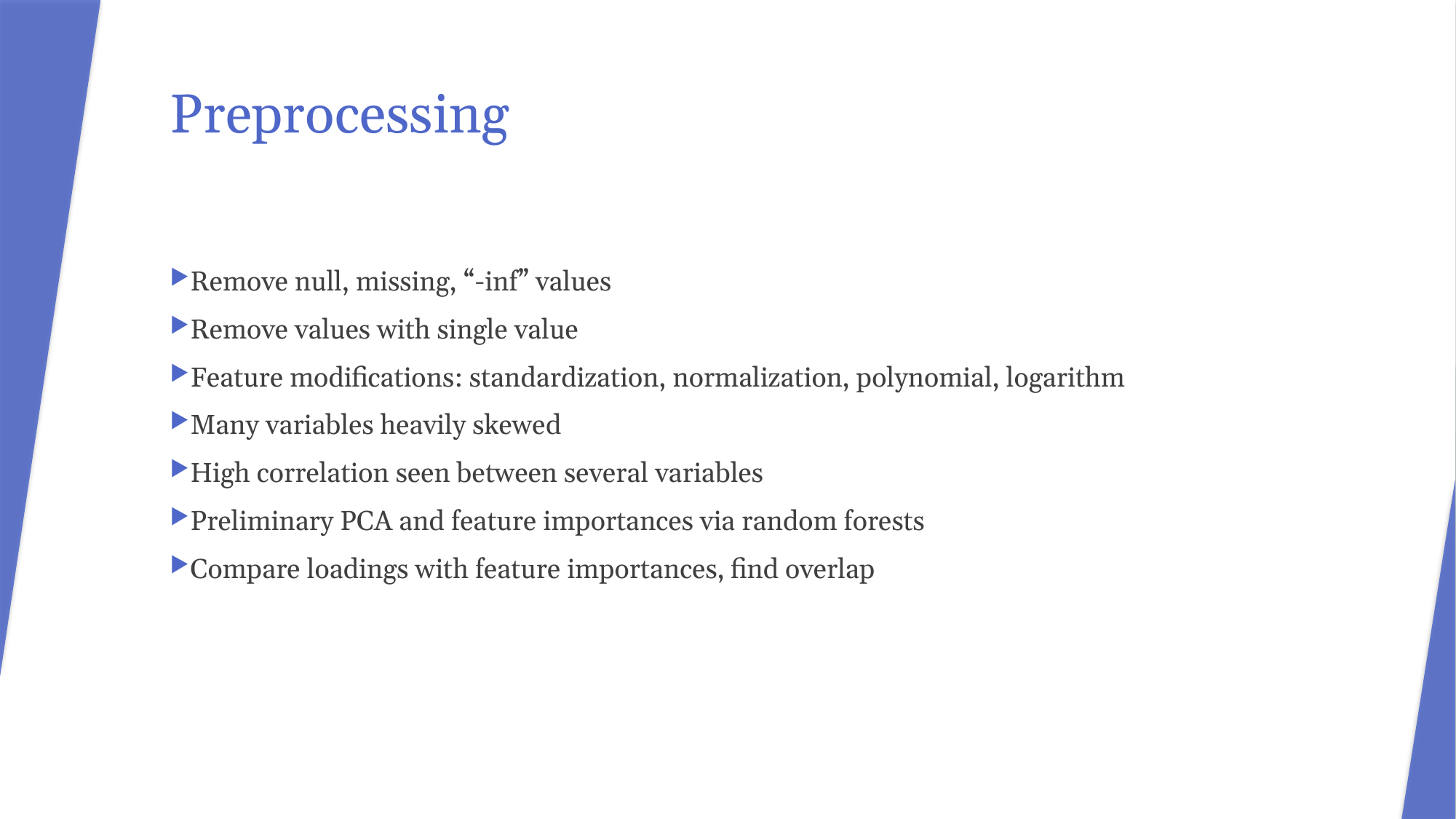

# Preprocessing
Remove null, missing, “-inf” values
Remove values with single value
Feature modifications: standardization, normalization, polynomial, logarithm
Many variables heavily skewed
High correlation seen between several variables
Preliminary PCA and feature importances via random forests
Compare loadings with feature importances, find overlap